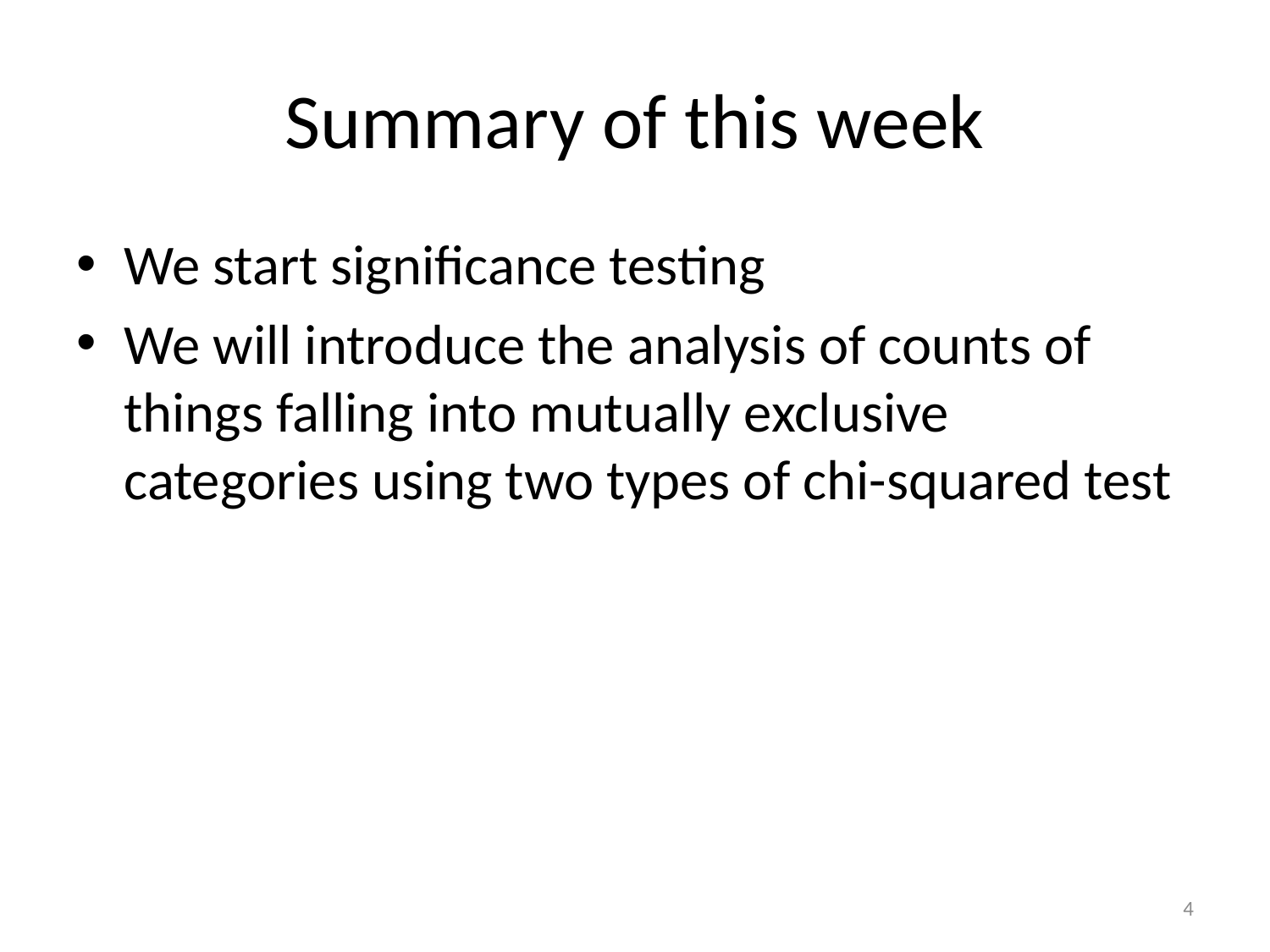

# Summary of this week
We start significance testing
We will introduce the analysis of counts of things falling into mutually exclusive categories using two types of chi-squared test
4